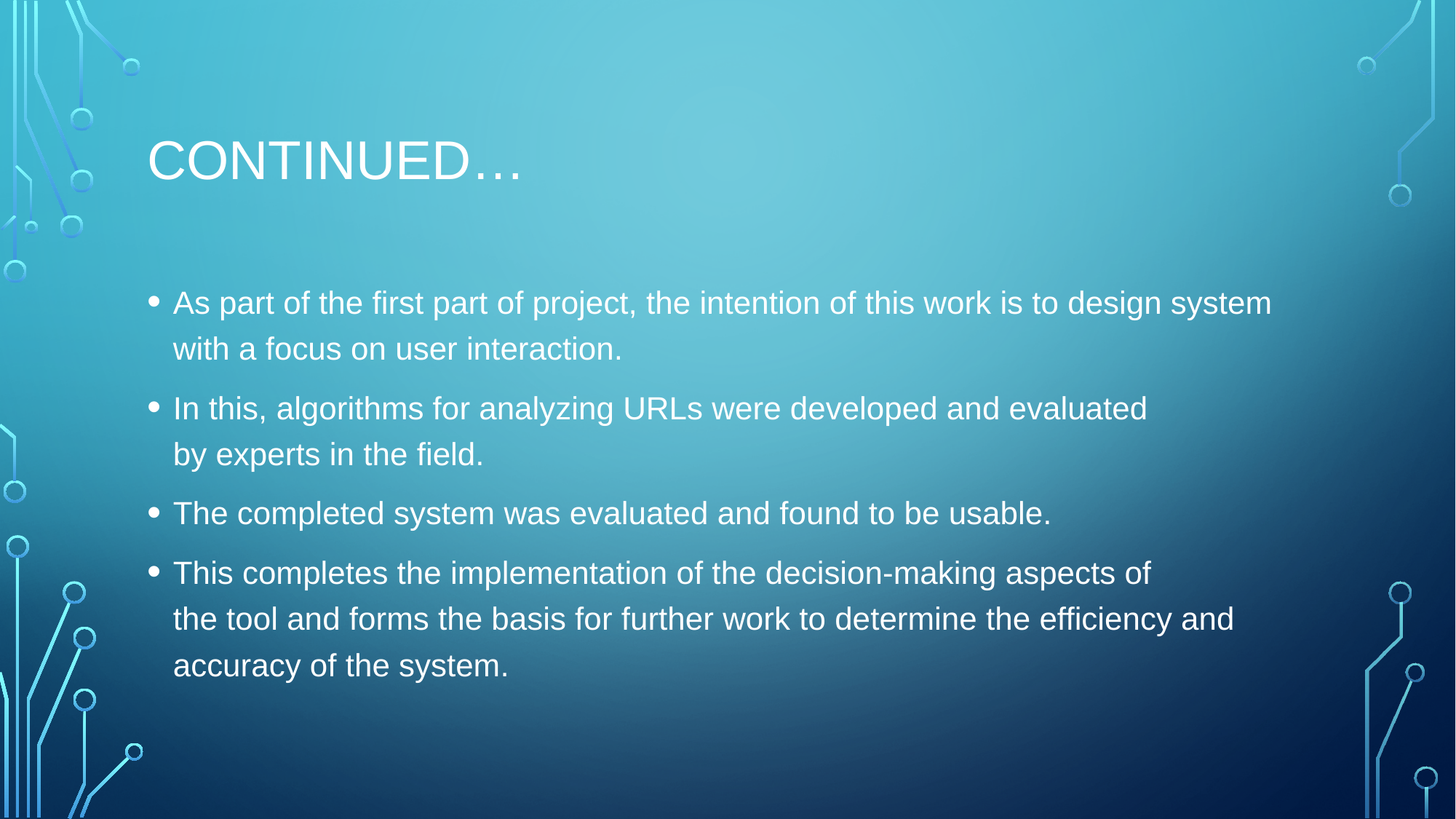

# Continued…
As part of the first part of project, the intention of this work is to design system with a focus on user interaction.
In this, algorithms for analyzing URLs were developed and evaluated by experts in the field.
The completed system was evaluated and found to be usable.
This completes the implementation of the decision-making aspects of the tool and forms the basis for further work to determine the efficiency and accuracy of the system.